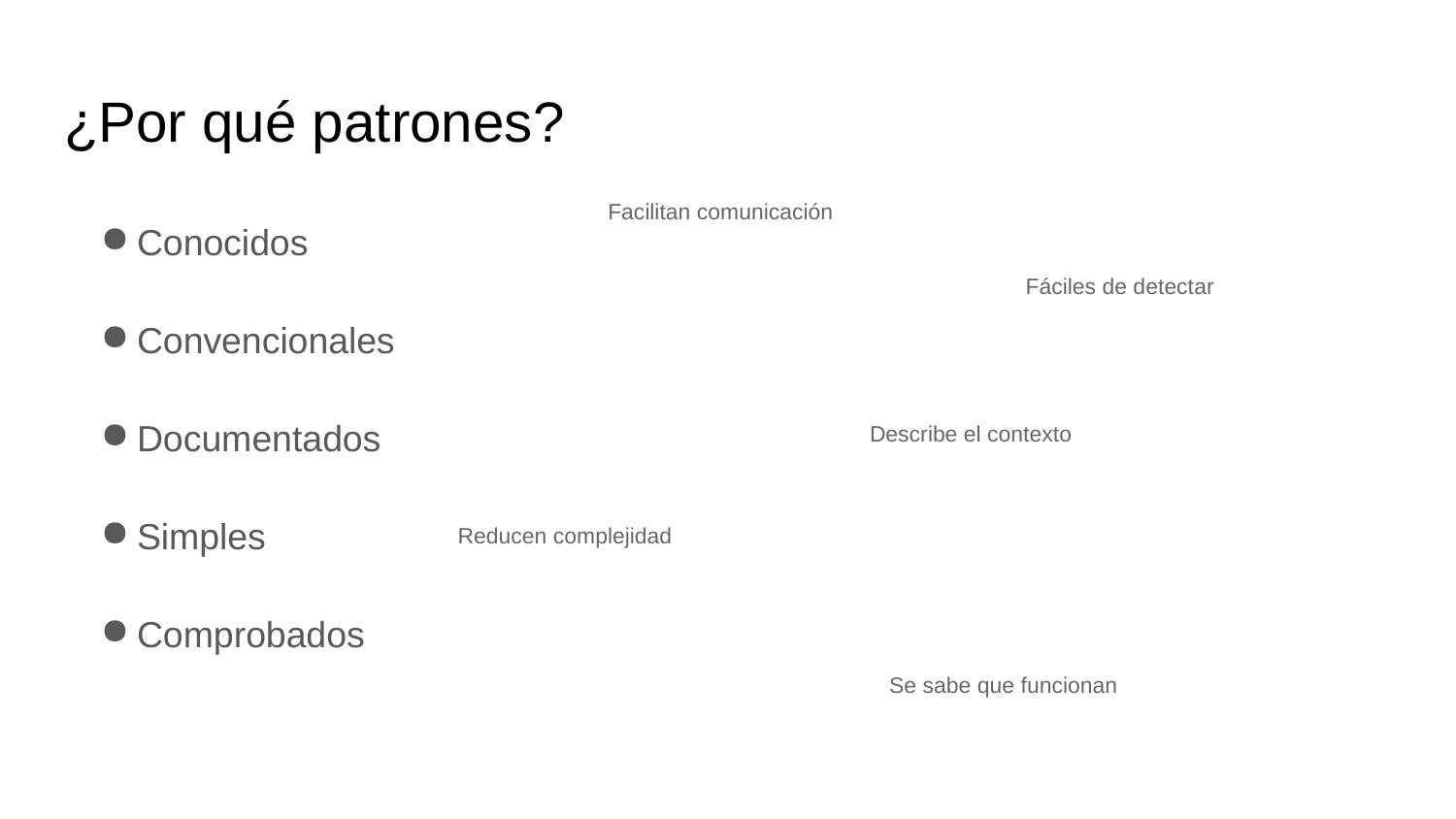

# ¿Por qué patrones?
Conocidos
Convencionales
Documentados
Simples
Comprobados
Facilitan comunicación
Fáciles de detectar
Describe el contexto
Reducen complejidad
Se sabe que funcionan